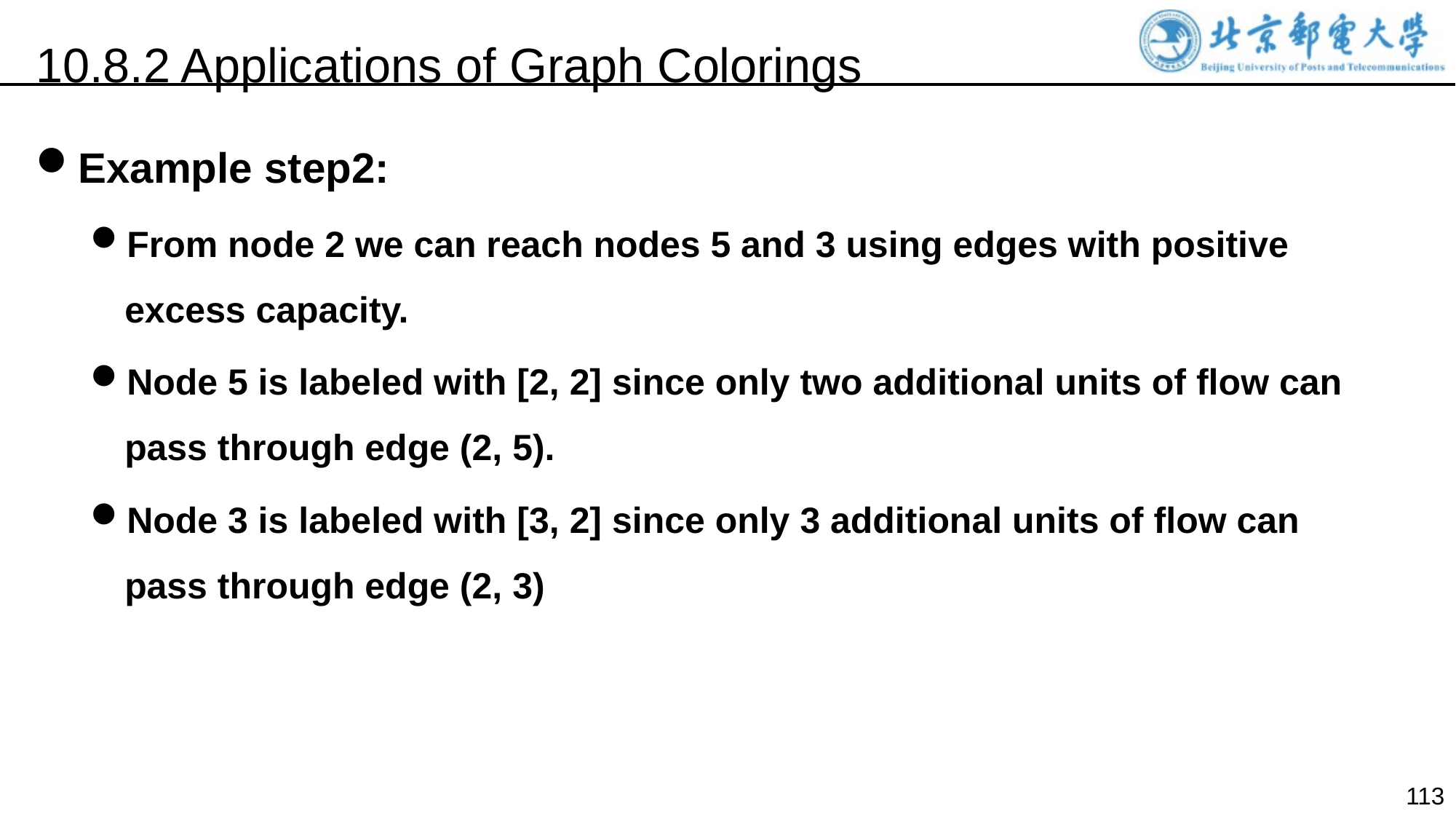

10.8.2 Applications of Graph Colorings
Example step2:
From node 2 we can reach nodes 5 and 3 using edges with positive excess capacity.
Node 5 is labeled with [2, 2] since only two additional units of flow can pass through edge (2, 5).
Node 3 is labeled with [3, 2] since only 3 additional units of flow can pass through edge (2, 3)